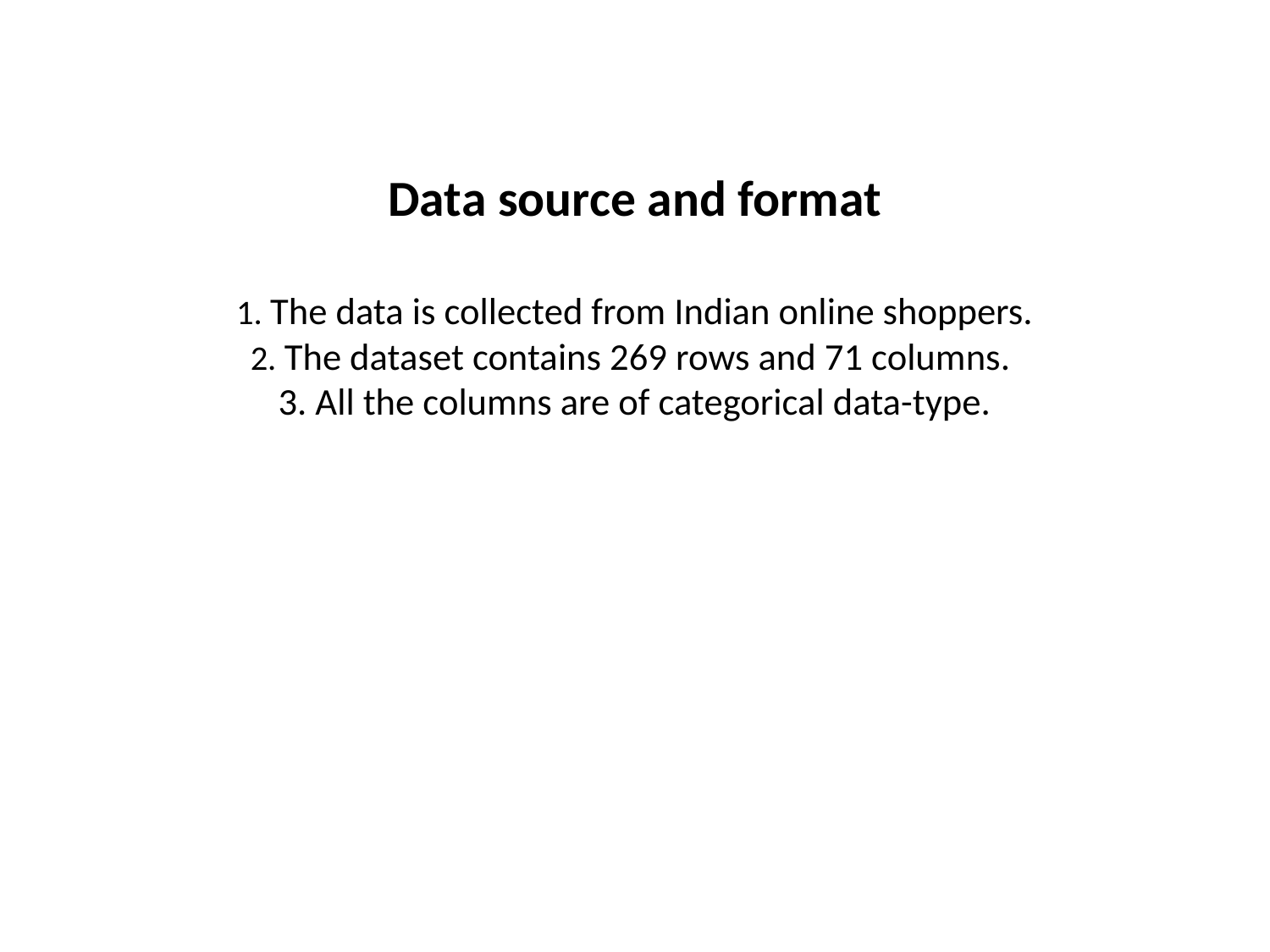

# Data source and format 1. The data is collected from Indian online shoppers. 2. The dataset contains 269 rows and 71 columns. 3. All the columns are of categorical data-type.